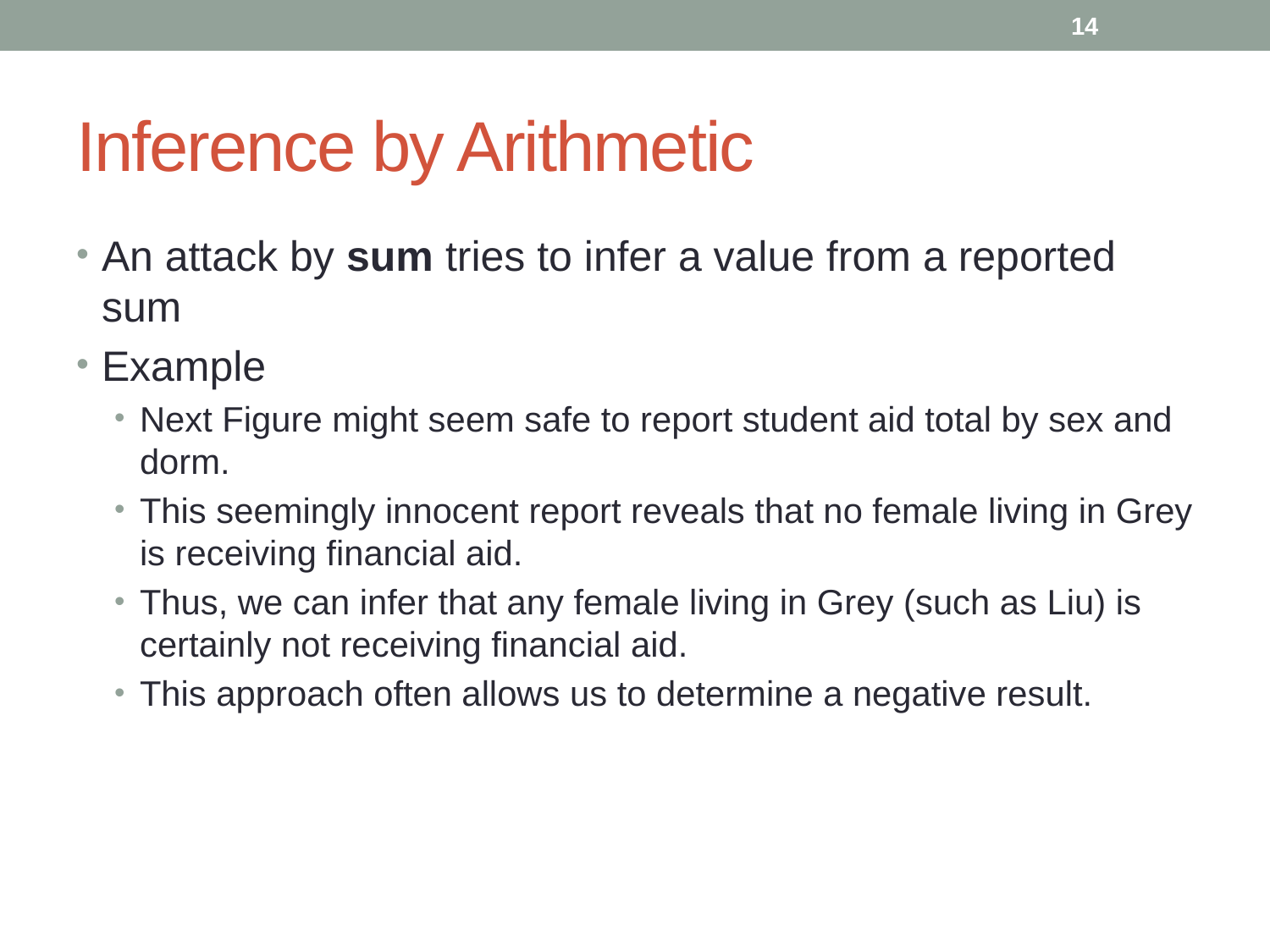

14
# Inference by Arithmetic
An attack by sum tries to infer a value from a reported sum
Example
Next Figure might seem safe to report student aid total by sex and dorm.
This seemingly innocent report reveals that no female living in Grey is receiving financial aid.
Thus, we can infer that any female living in Grey (such as Liu) is certainly not receiving financial aid.
This approach often allows us to determine a negative result.